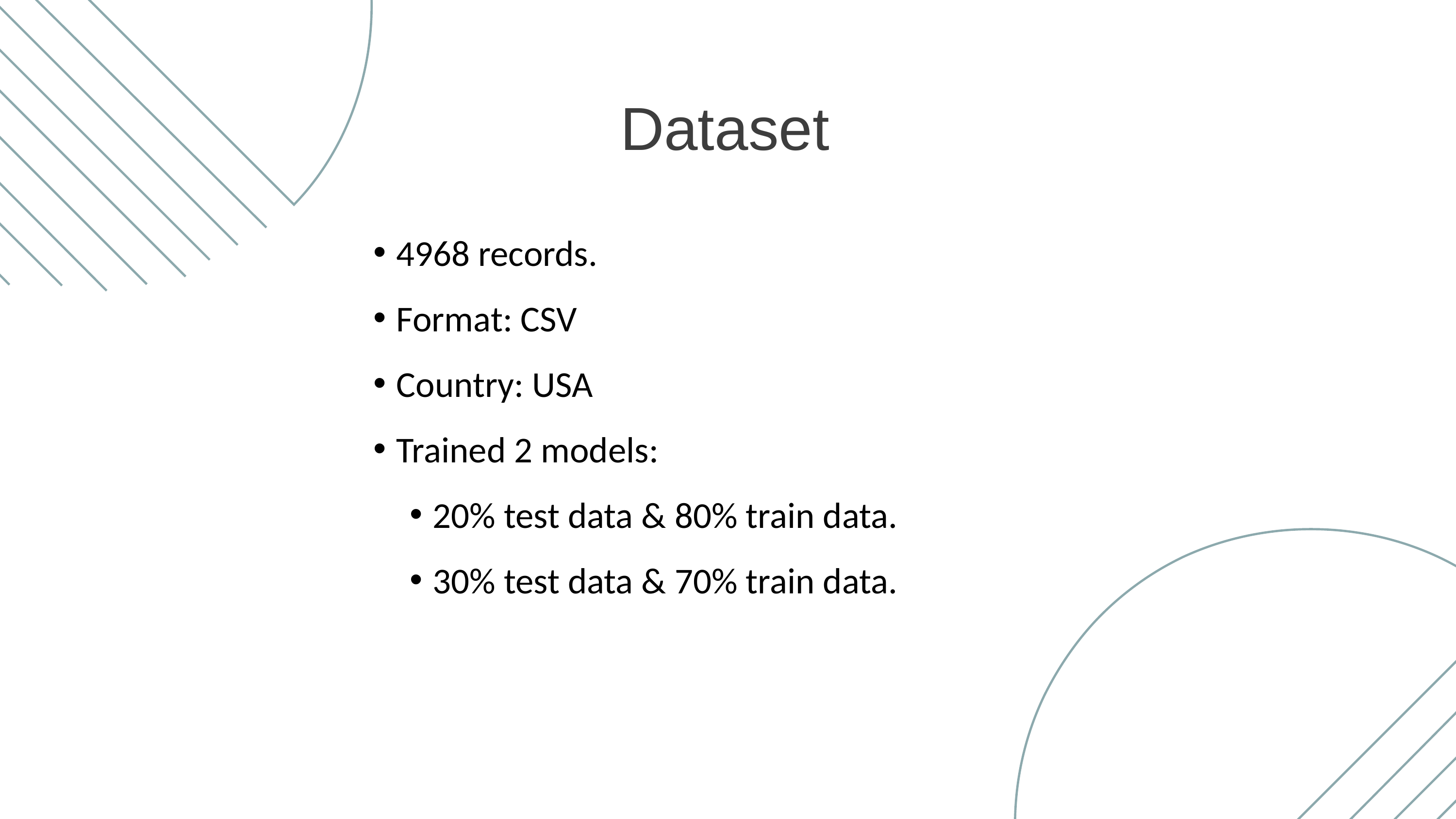

Dataset
4968 records.
Format: CSV
Country: USA
Trained 2 models:
20% test data & 80% train data.
30% test data & 70% train data.